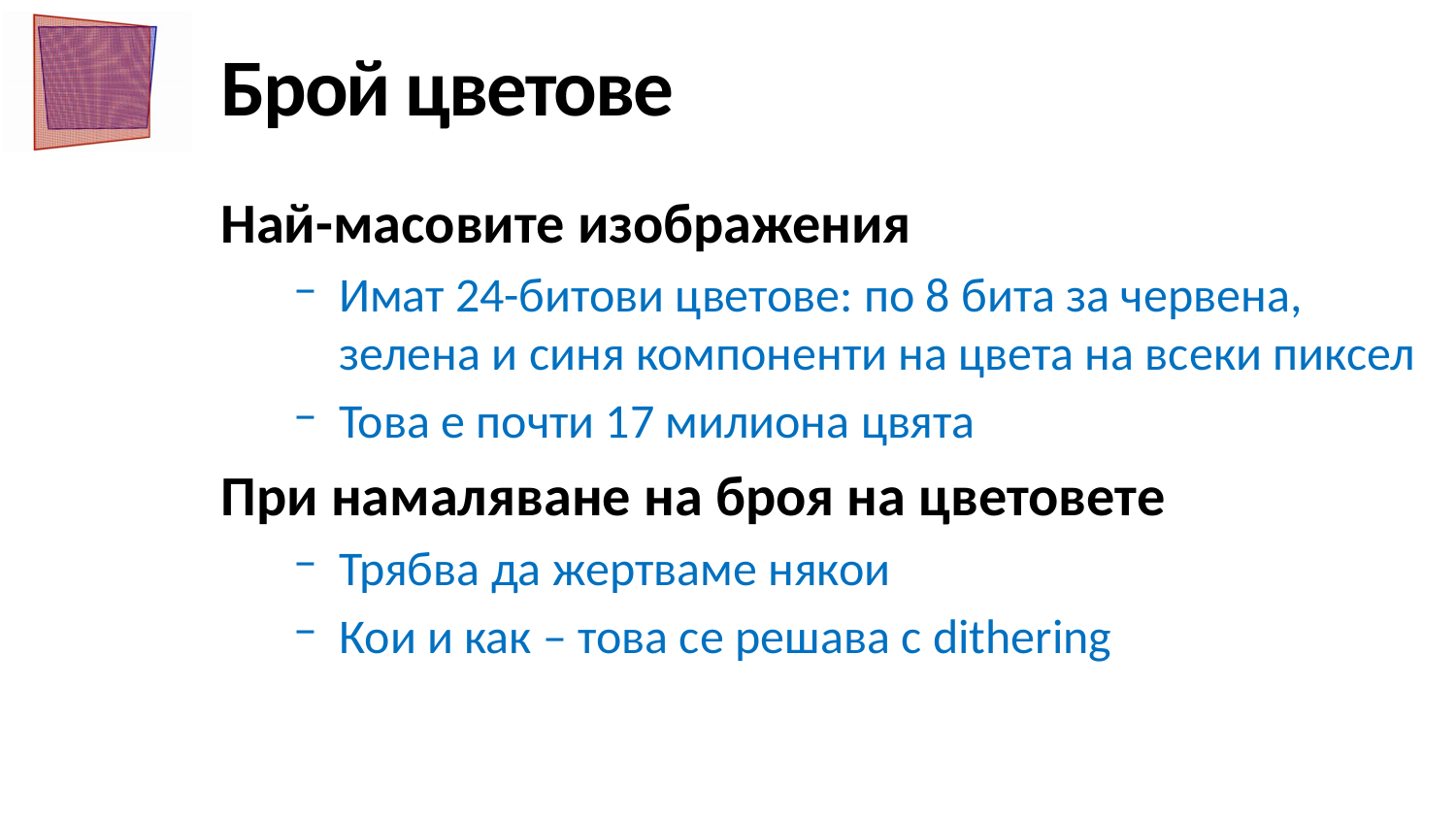

# Брой цветове
Най-масовите изображения
Имат 24-битови цветове: по 8 бита за червена, зелена и синя компоненти на цвета на всеки пиксел
Това е почти 17 милиона цвята
При намаляване на броя на цветовете
Трябва да жертваме някои
Кои и как – това се решава с dithering